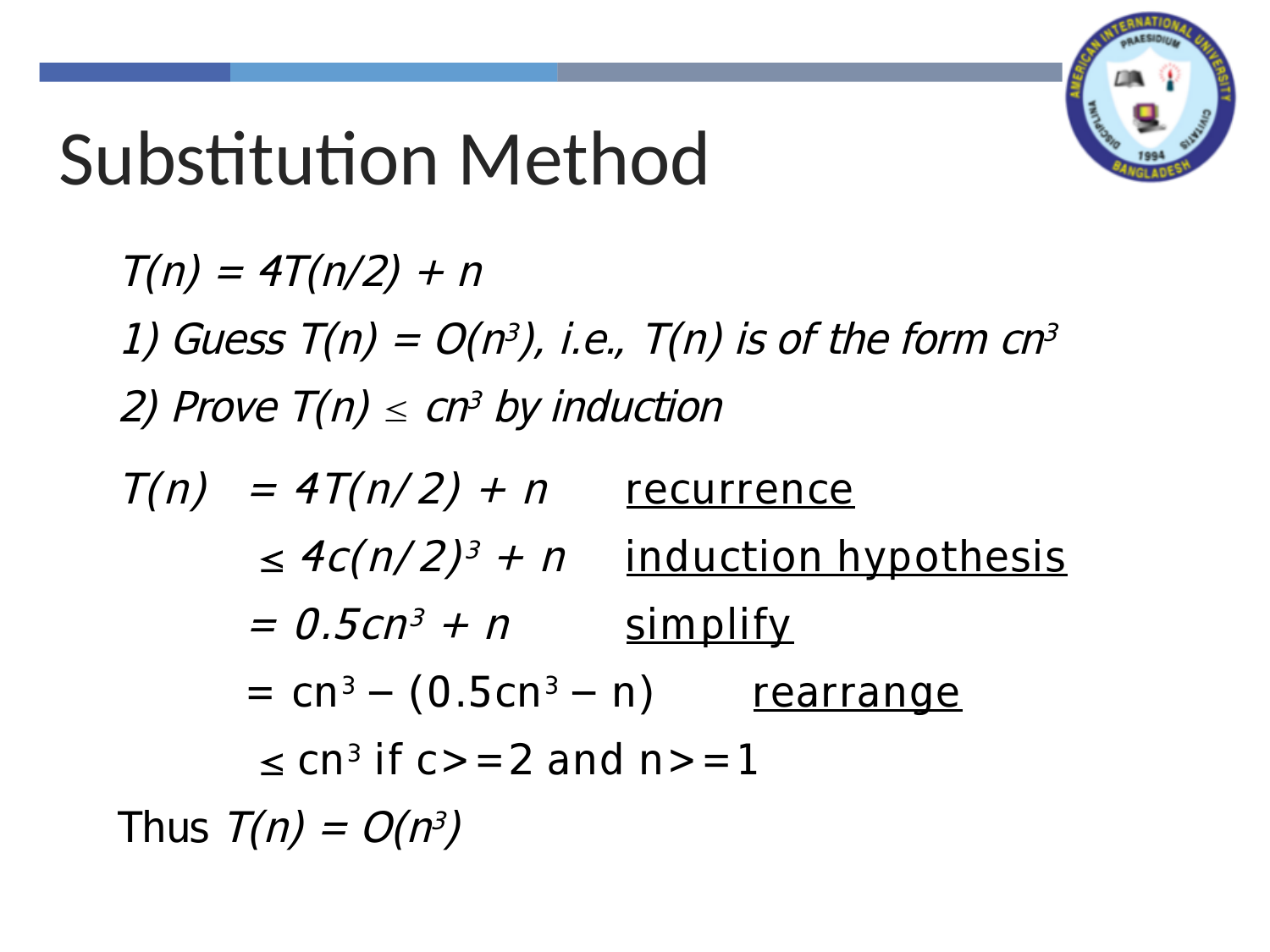

Substitution Method
T(n) = 4T(n/2) + n
1) Guess T(n) = O(n3), i.e., T(n) is of the form cn3
2) Prove T(n) ≤ cn3 by induction

T(n)	= 4T(n/2) + n  	recurrence
	 ≤ 4c(n/2)3 + n 	induction hypothesis
	= 0.5cn3 + n 	simplify
	= cn3 – (0.5cn3 – n)	rearrange
	 ≤ cn3 if c>=2 and n>=1
Thus T(n) = O(n3)